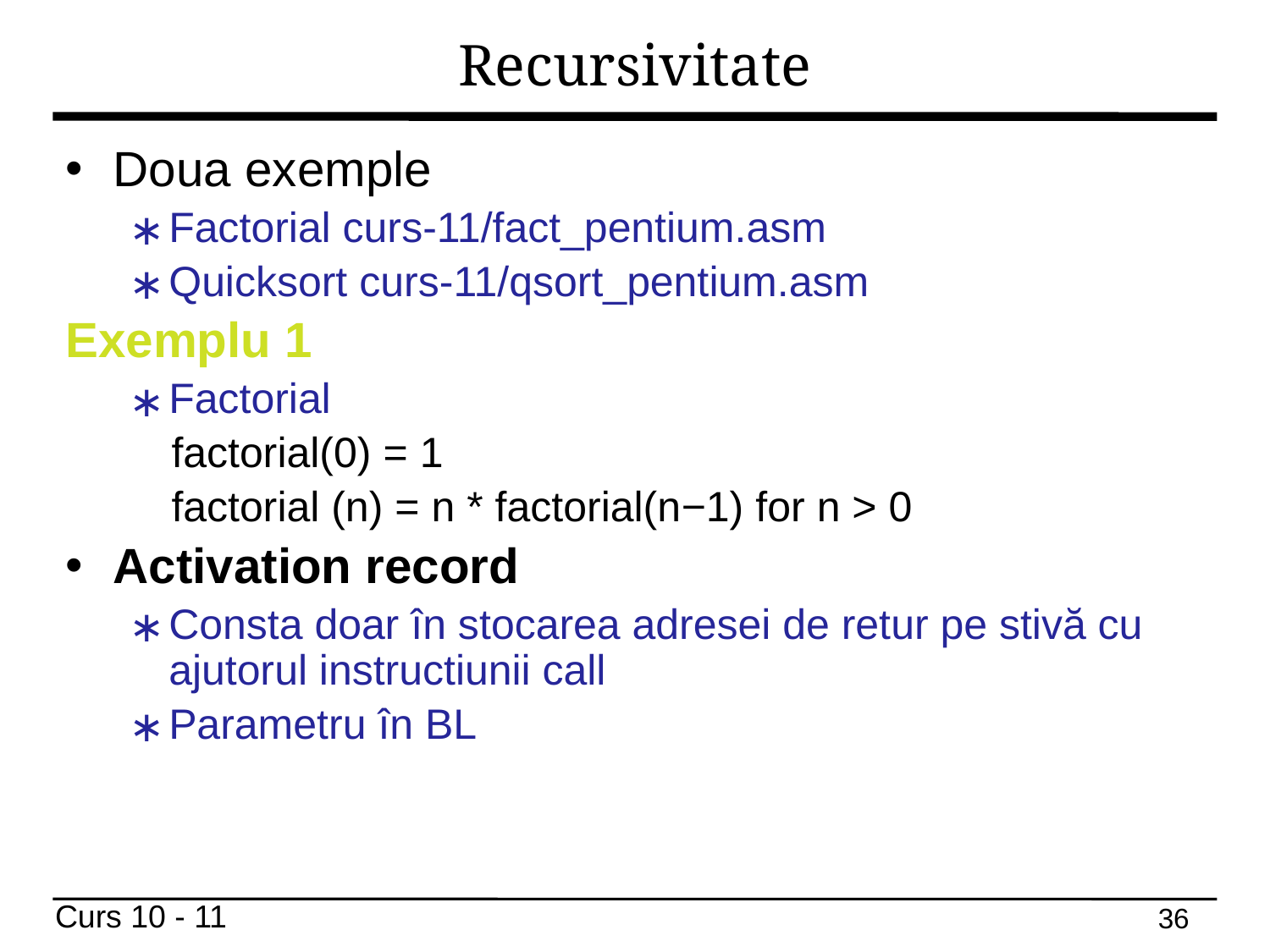

# Recursivitate
Doua exemple
Factorial curs-11/fact_pentium.asm
Quicksort curs-11/qsort_pentium.asm
Exemplu 1
Factorial
factorial(0) = 1
factorial (n) = n * factorial(n−1) for n > 0
Activation record
Consta doar în stocarea adresei de retur pe stivă cu ajutorul instructiunii call
Parametru în BL